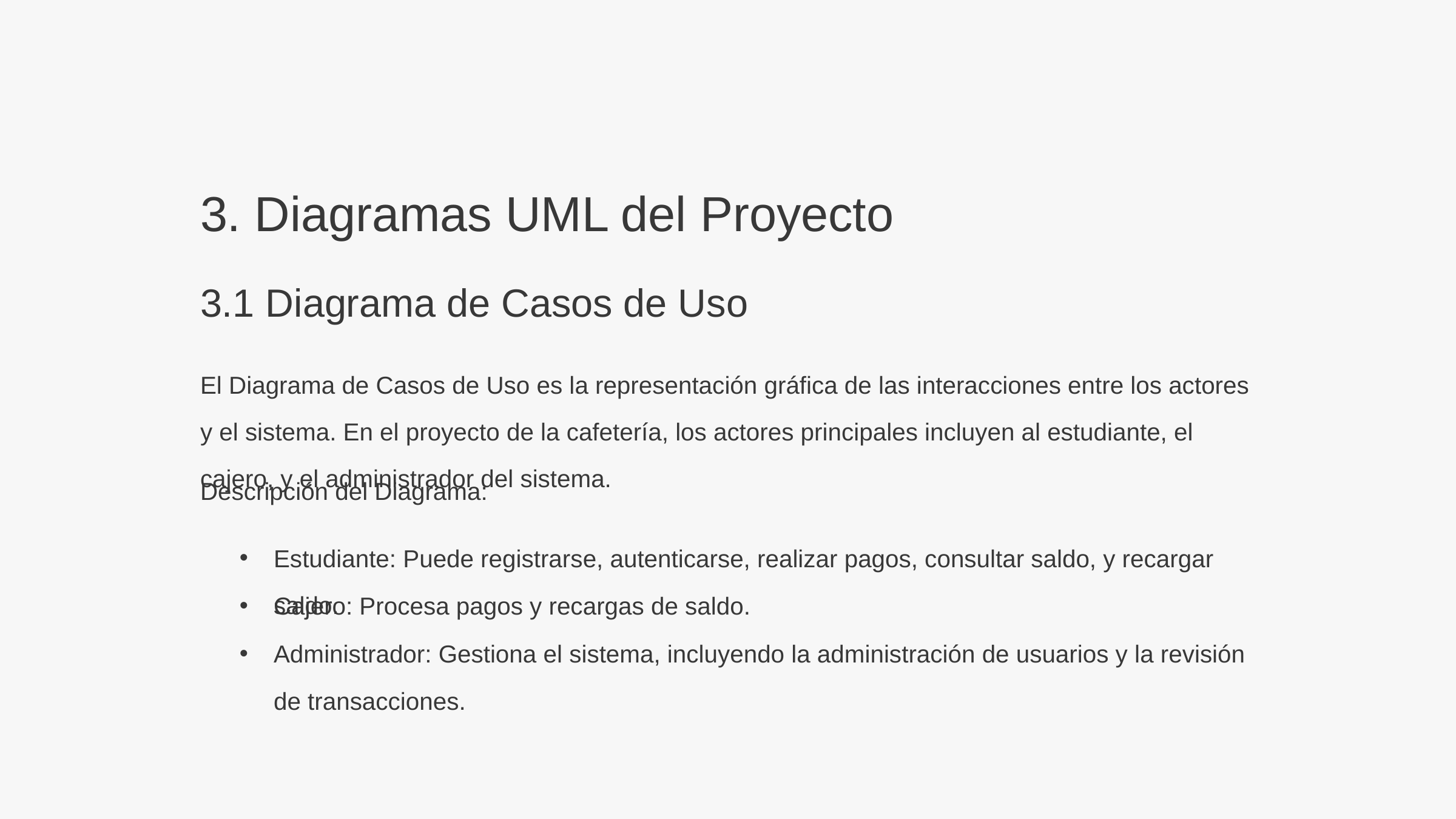

3. Diagramas UML del Proyecto
3.1 Diagrama de Casos de Uso
El Diagrama de Casos de Uso es la representación gráfica de las interacciones entre los actores y el sistema. En el proyecto de la cafetería, los actores principales incluyen al estudiante, el cajero, y el administrador del sistema.
Descripción del Diagrama:
Estudiante: Puede registrarse, autenticarse, realizar pagos, consultar saldo, y recargar saldo.
Cajero: Procesa pagos y recargas de saldo.
Administrador: Gestiona el sistema, incluyendo la administración de usuarios y la revisión de transacciones.